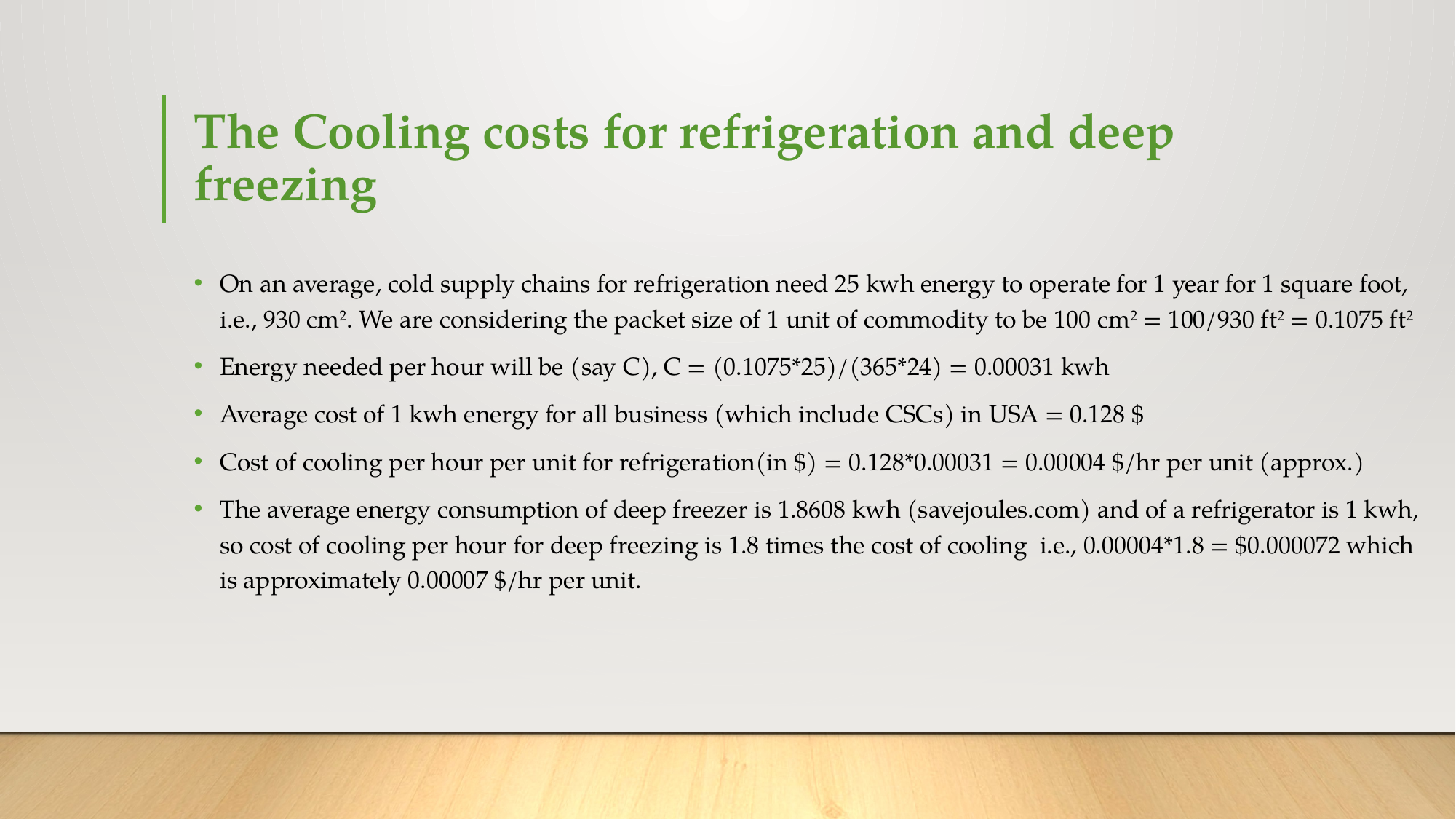

# The Cooling costs for refrigeration and deep freezing
On an average, cold supply chains for refrigeration need 25 kwh energy to operate for 1 year for 1 square foot, i.e., 930 cm2. We are considering the packet size of 1 unit of commodity to be 100 cm2 = 100/930 ft2 = 0.1075 ft2
Energy needed per hour will be (say C), C = (0.1075*25)/(365*24) = 0.00031 kwh
Average cost of 1 kwh energy for all business (which include CSCs) in USA = 0.128 $
Cost of cooling per hour per unit for refrigeration(in $) = 0.128*0.00031 = 0.00004 $/hr per unit (approx.)
The average energy consumption of deep freezer is 1.8608 kwh (savejoules.com) and of a refrigerator is 1 kwh, so cost of cooling per hour for deep freezing is 1.8 times the cost of cooling  i.e., 0.00004*1.8 = $0.000072 which is approximately 0.00007 $/hr per unit.